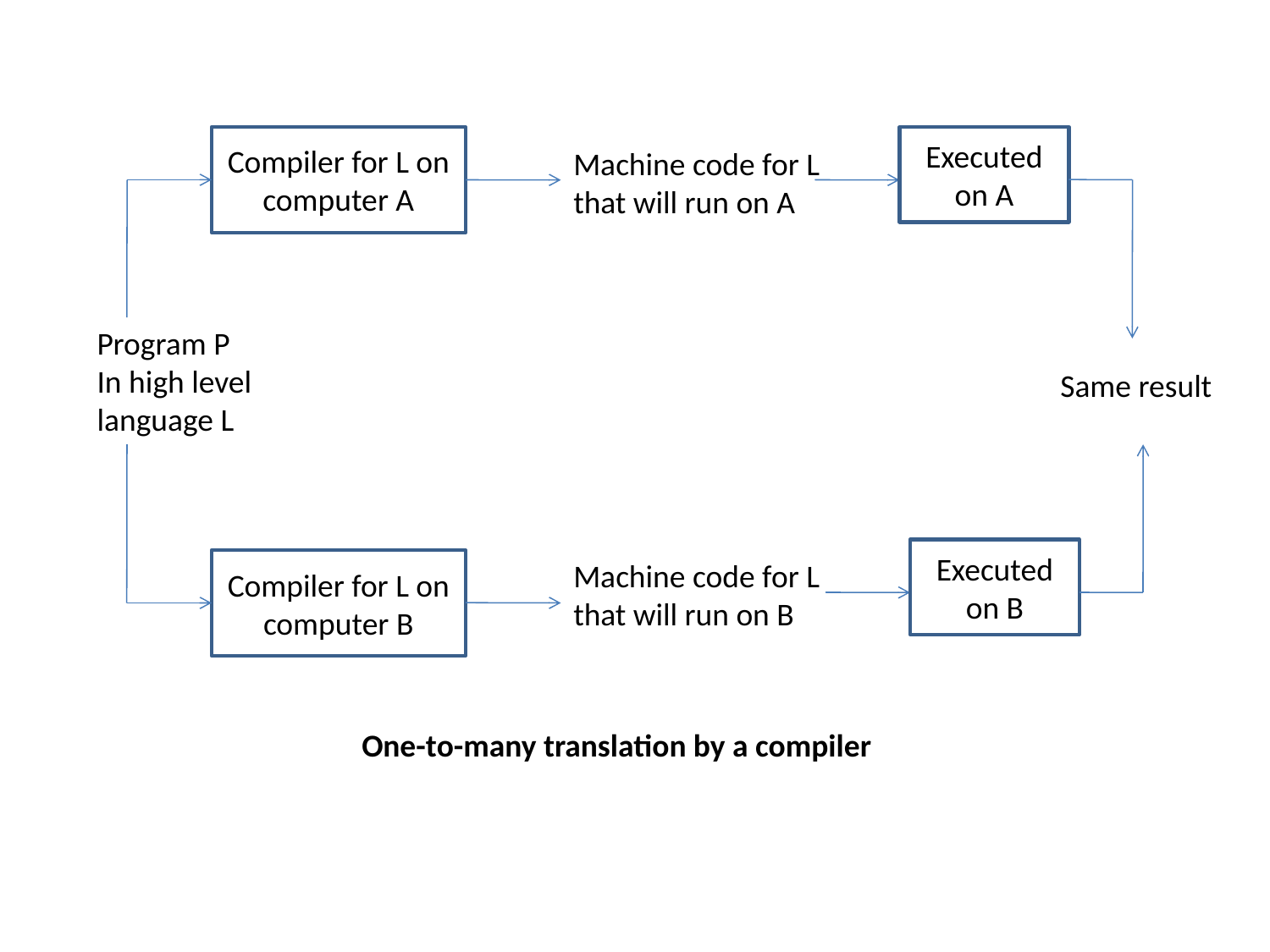

Compiler for L on computer A
Executed on A
Machine code for L that will run on A

Program P
In high level language L
Same result
Executed on B
Compiler for L on computer B
Machine code for L that will run on B

One-to-many translation by a compiler